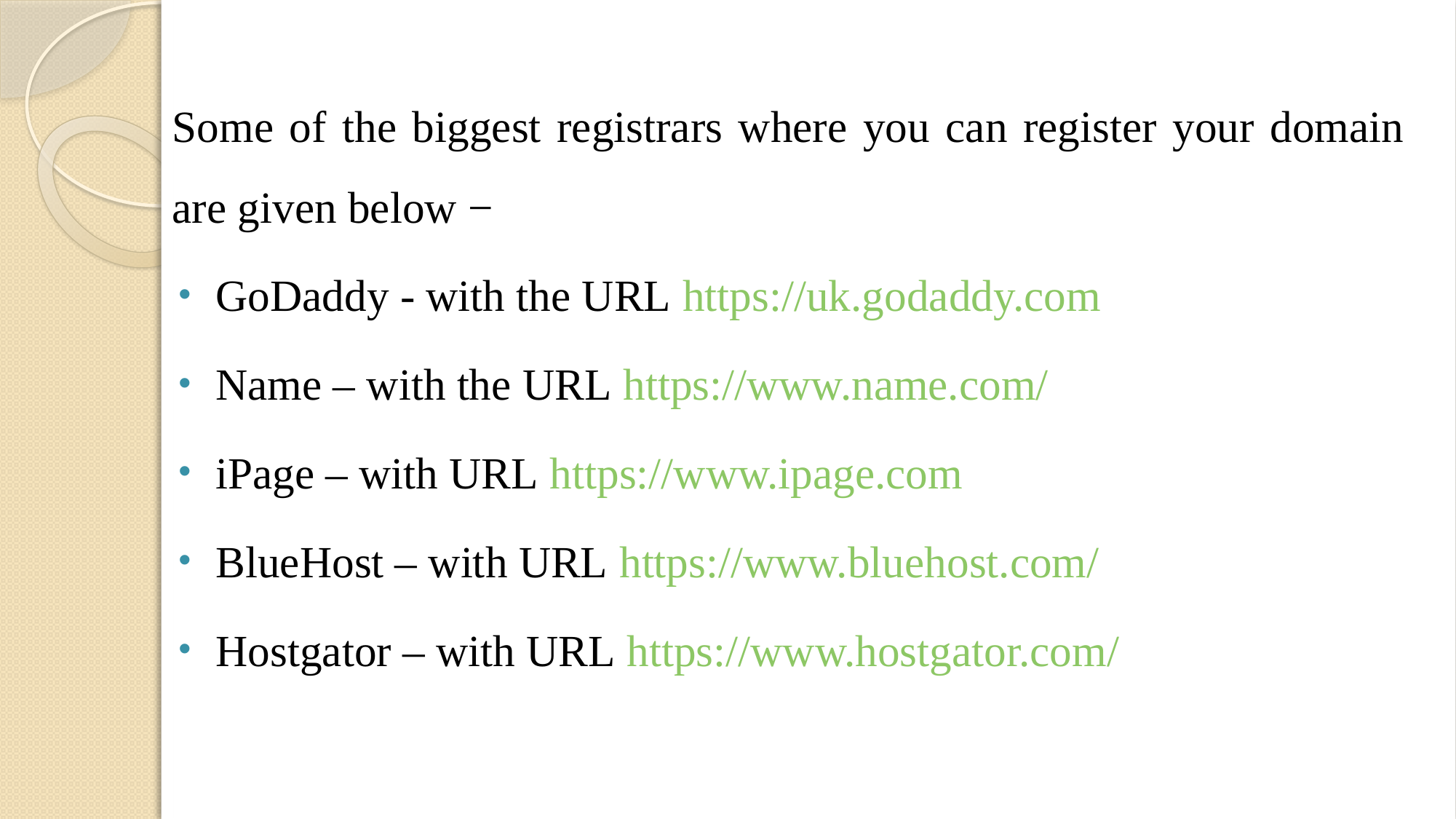

Some of the biggest registrars where you can register your domain are given below −
GoDaddy - with the URL https://uk.godaddy.com
Name – with the URL https://www.name.com/
iPage – with URL https://www.ipage.com
BlueHost – with URL https://www.bluehost.com/
Hostgator – with URL https://www.hostgator.com/